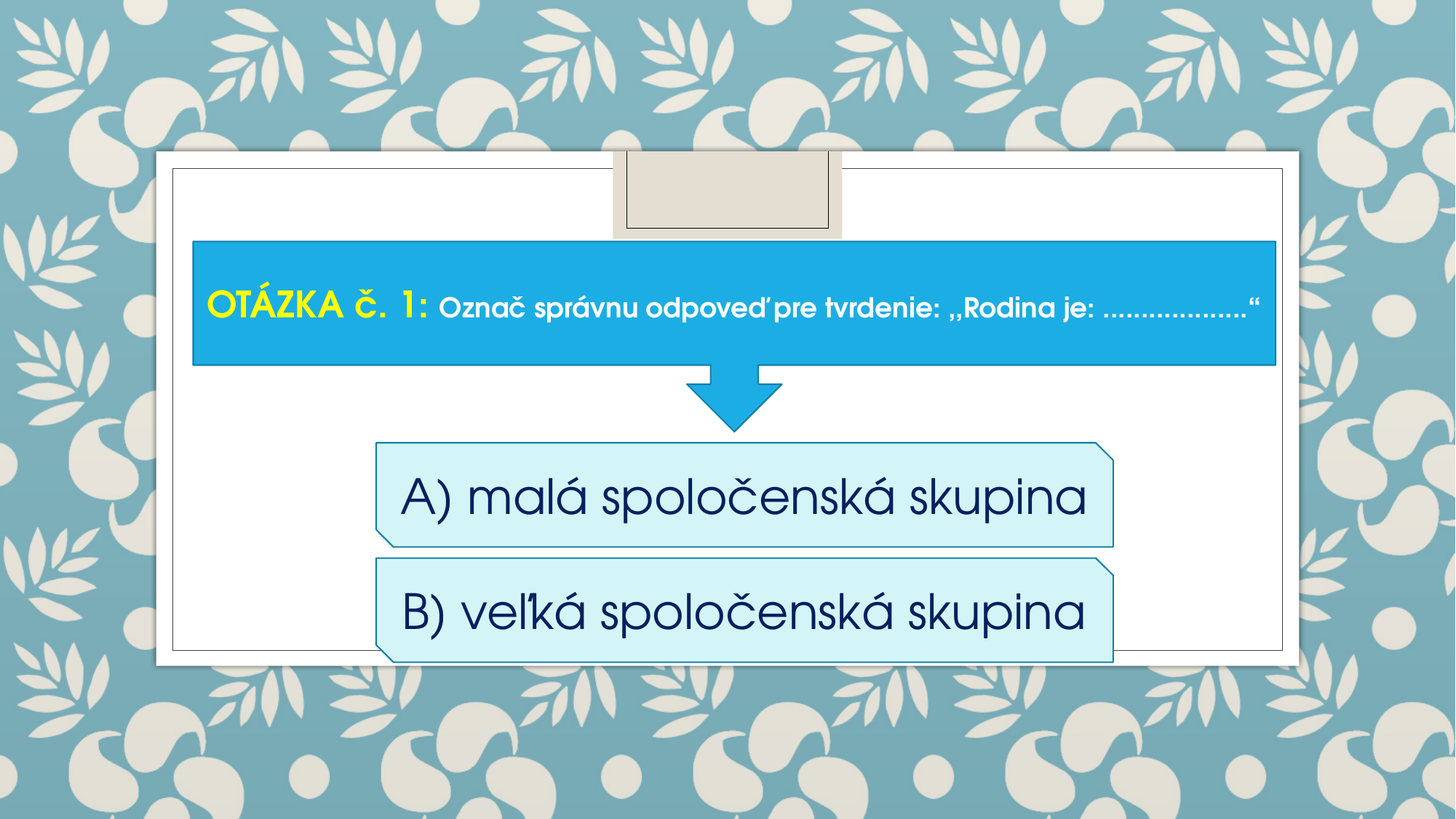

OTÁZKA č. 1: Označ správnu odpoveď pre tvrdenie: ,,Rodina je: ...................“
A) malá spoločenská skupina
B) veľká spoločenská skupina